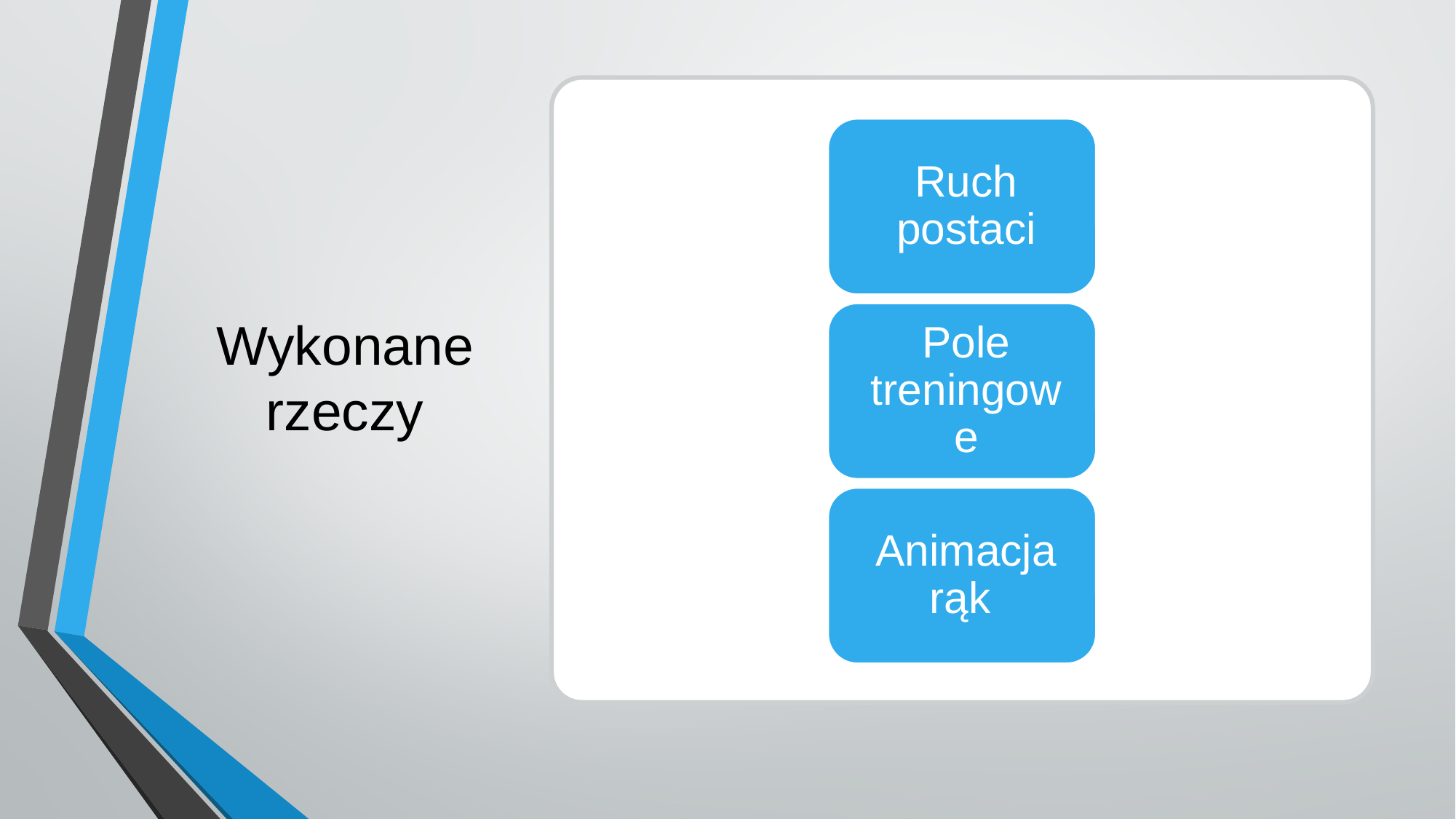

Ruch postaci
Pole treningowe
Animacja rąk
# Wykonane rzeczy